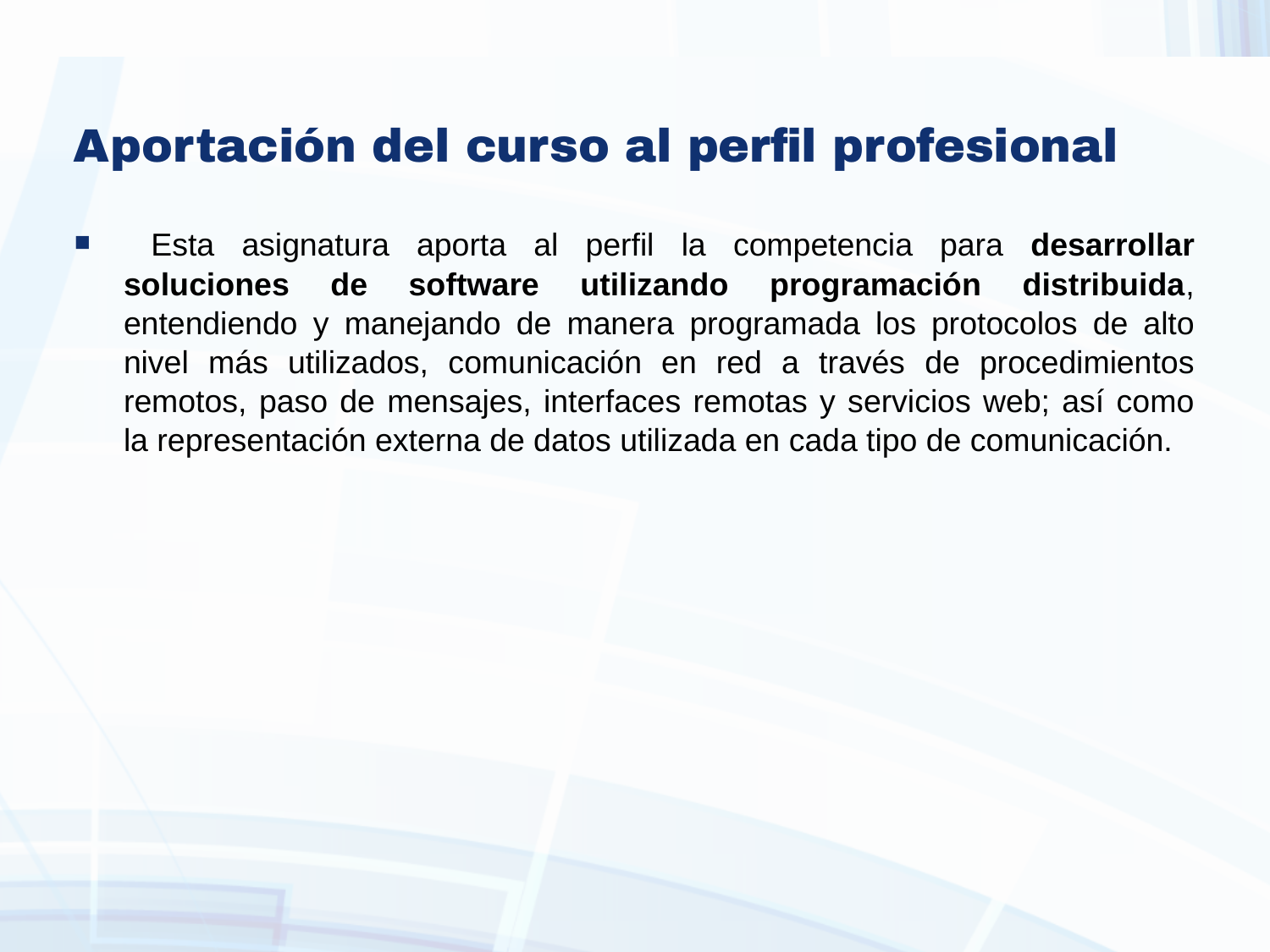

Aportación del curso al perfil profesional

 Esta asignatura aporta al perfil la competencia para desarrollar soluciones de software utilizando programación distribuida, entendiendo y manejando de manera programada los protocolos de alto nivel más utilizados, comunicación en red a través de procedimientos remotos, paso de mensajes, interfaces remotas y servicios web; así como la representación externa de datos utilizada en cada tipo de comunicación.